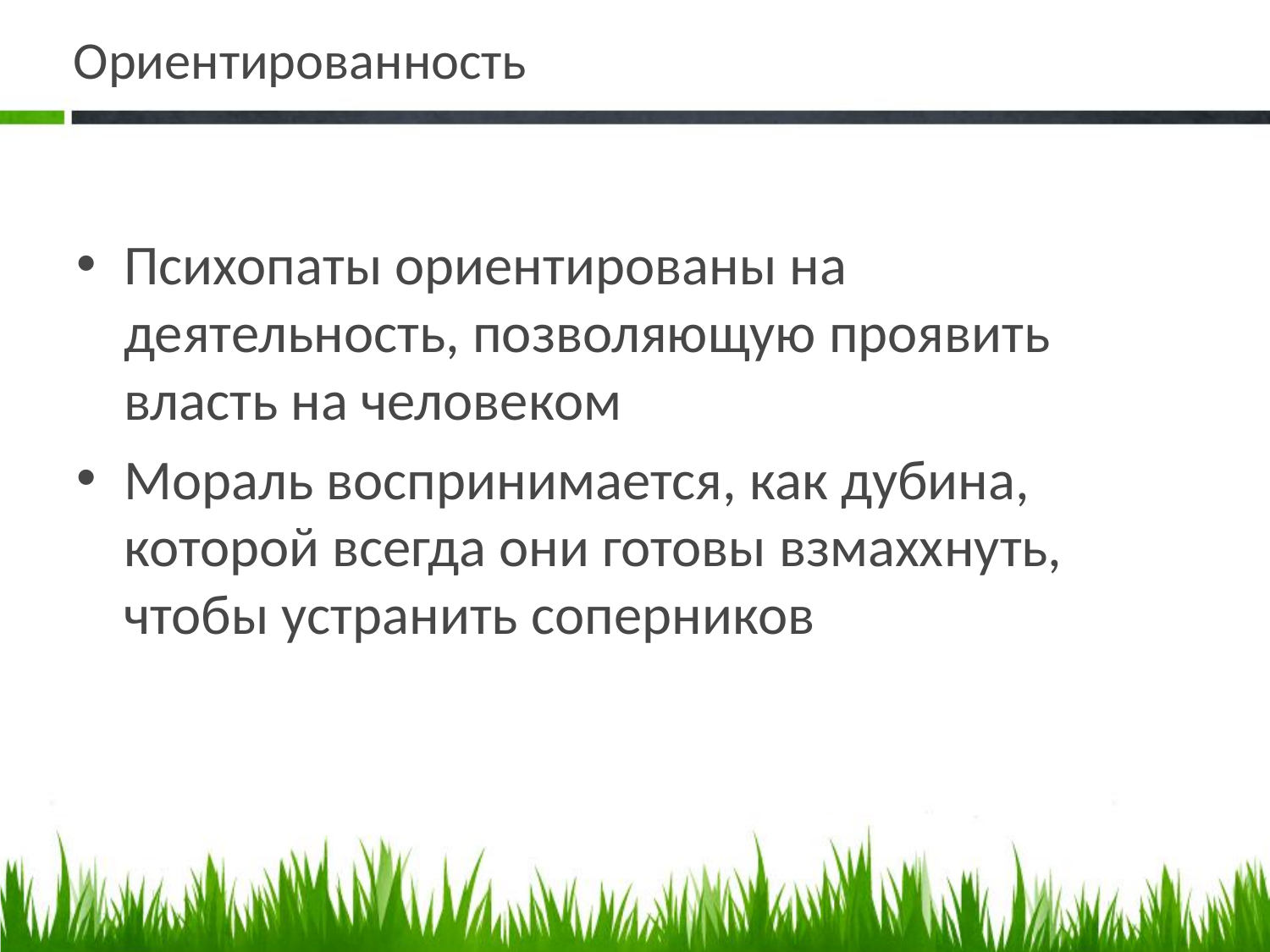

# Ориентированность
Психопаты ориентированы на деятельность, позволяющую проявить власть на человеком
Мораль воспринимается, как дубина, которой всегда они готовы взмаххнуть, чтобы устранить соперников